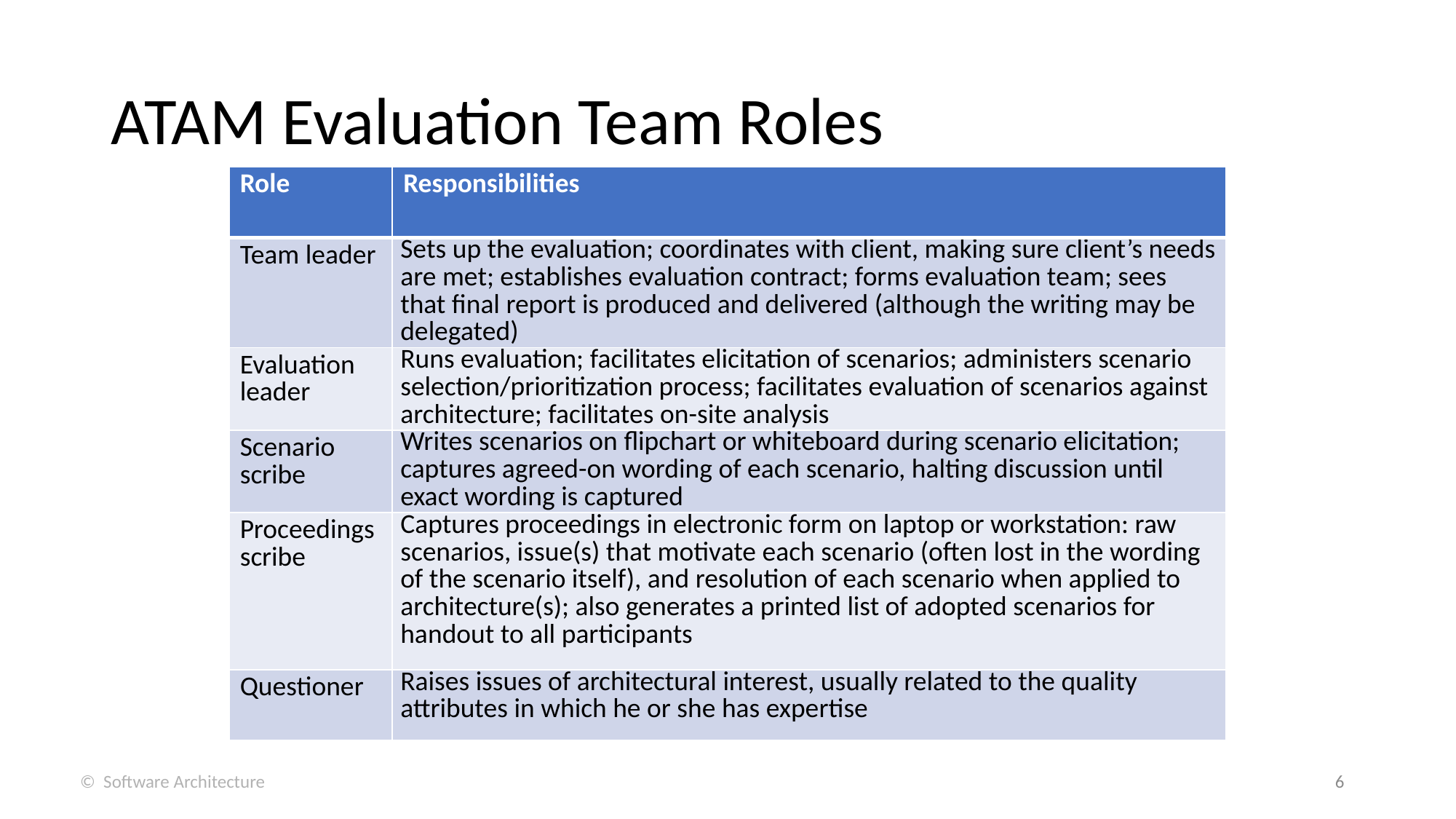

# ATAM Evaluation Team Roles
| Role | Responsibilities |
| --- | --- |
| Team leader | Sets up the evaluation; coordinates with client, making sure client’s needs are met; establishes evaluation contract; forms evaluation team; sees that final report is produced and delivered (although the writing may be delegated) |
| Evaluation leader | Runs evaluation; facilitates elicitation of scenarios; administers scenario selection/prioritization process; facilitates evaluation of scenarios against architecture; facilitates on-site analysis |
| Scenario scribe | Writes scenarios on flipchart or whiteboard during scenario elicitation; captures agreed-on wording of each scenario, halting discussion until exact wording is captured |
| Proceedings scribe | Captures proceedings in electronic form on laptop or workstation: raw scenarios, issue(s) that motivate each scenario (often lost in the wording of the scenario itself), and resolution of each scenario when applied to architecture(s); also generates a printed list of adopted scenarios for handout to all participants |
| Questioner | Raises issues of architectural interest, usually related to the quality attributes in which he or she has expertise |
©  Software Architecture
6